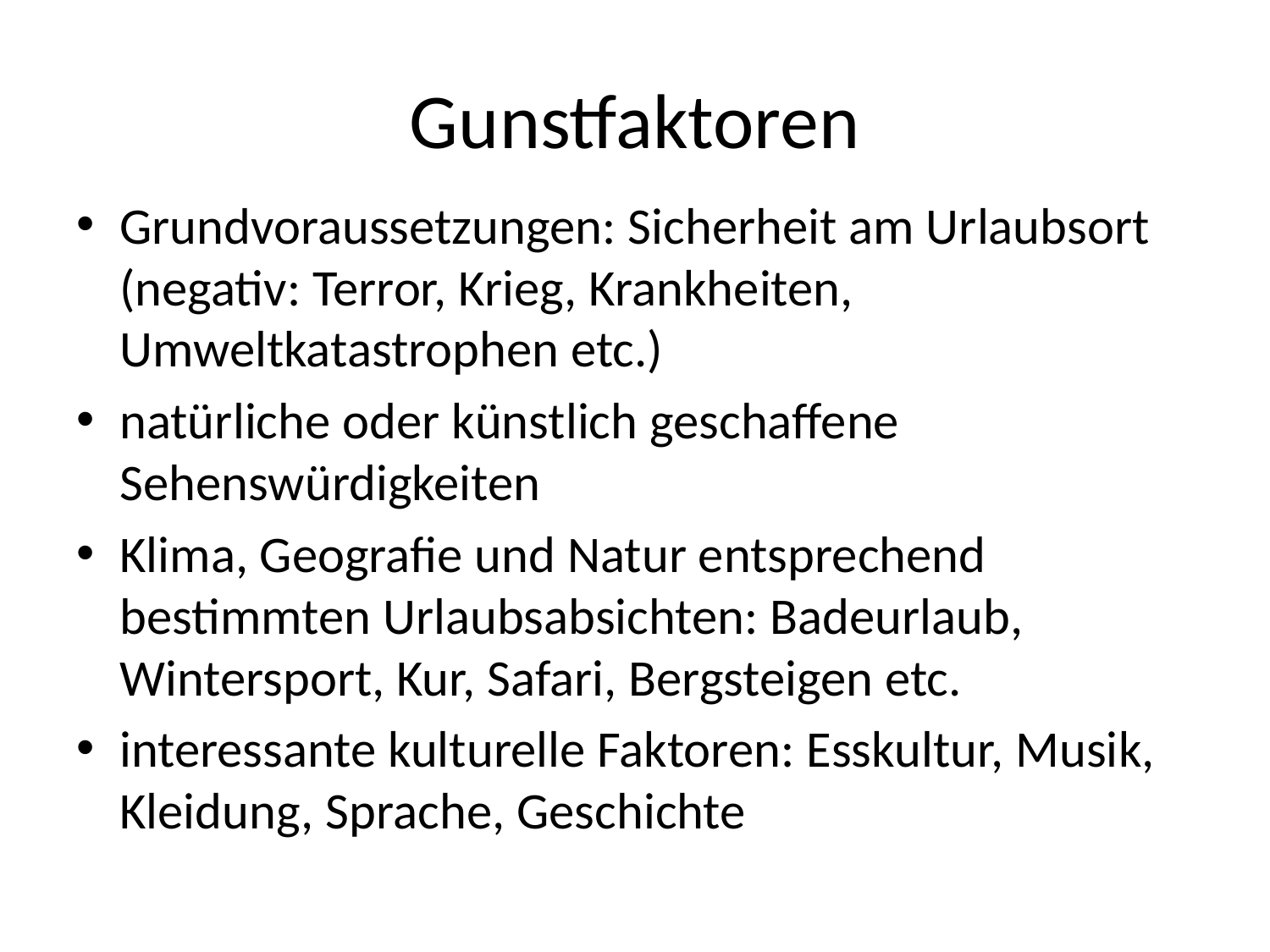

# Gunstfaktoren
Grundvoraussetzungen: Sicherheit am Urlaubsort (negativ: Terror, Krieg, Krankheiten, Umweltkatastrophen etc.)
natürliche oder künstlich geschaffene Sehenswürdigkeiten
Klima, Geografie und Natur entsprechend bestimmten Urlaubsabsichten: Badeurlaub, Wintersport, Kur, Safari, Bergsteigen etc.
interessante kulturelle Faktoren: Esskultur, Musik, Kleidung, Sprache, Geschichte